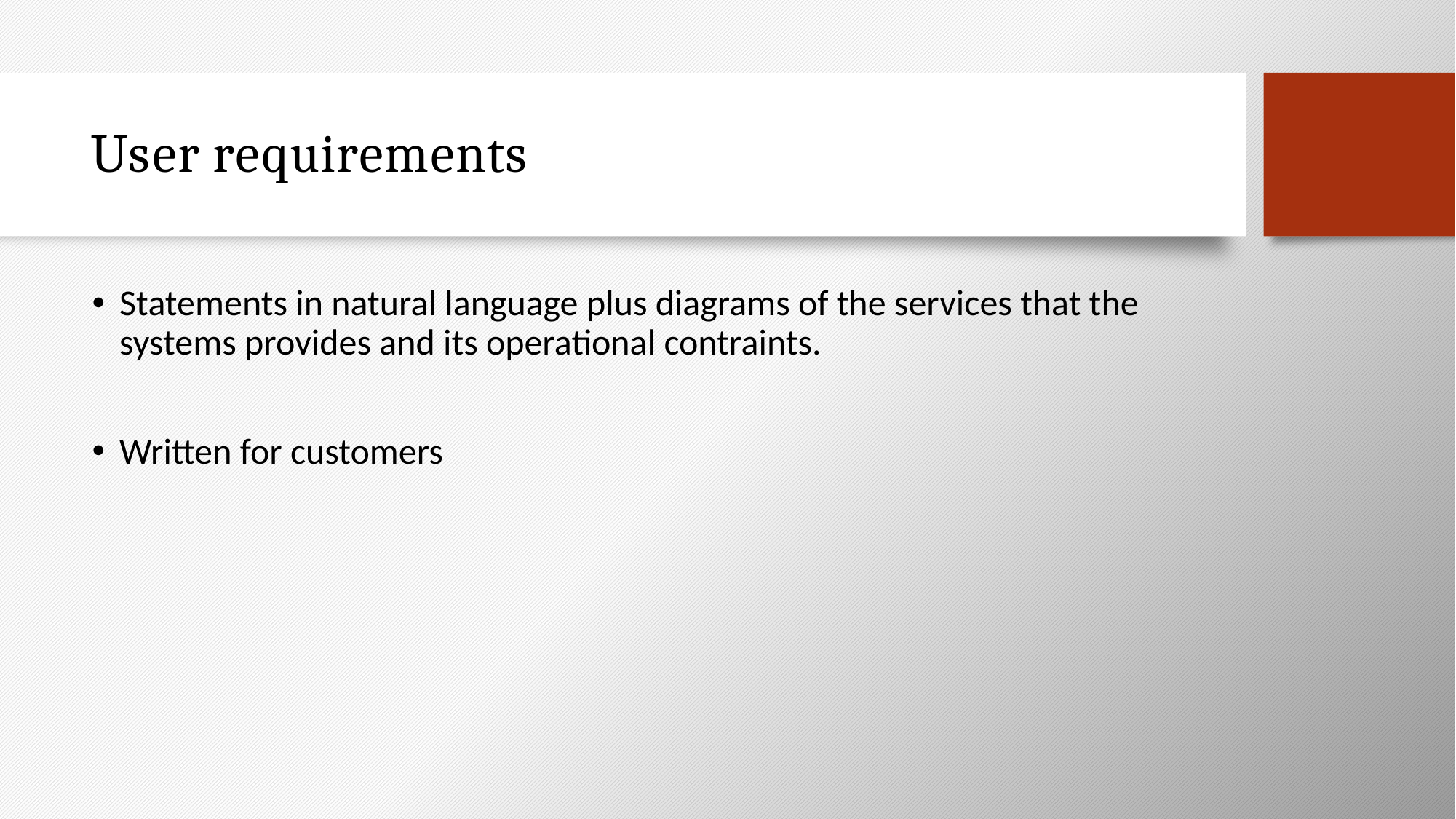

# User requirements
Statements in natural language plus diagrams of the services that the systems provides and its operational contraints.

Written for customers